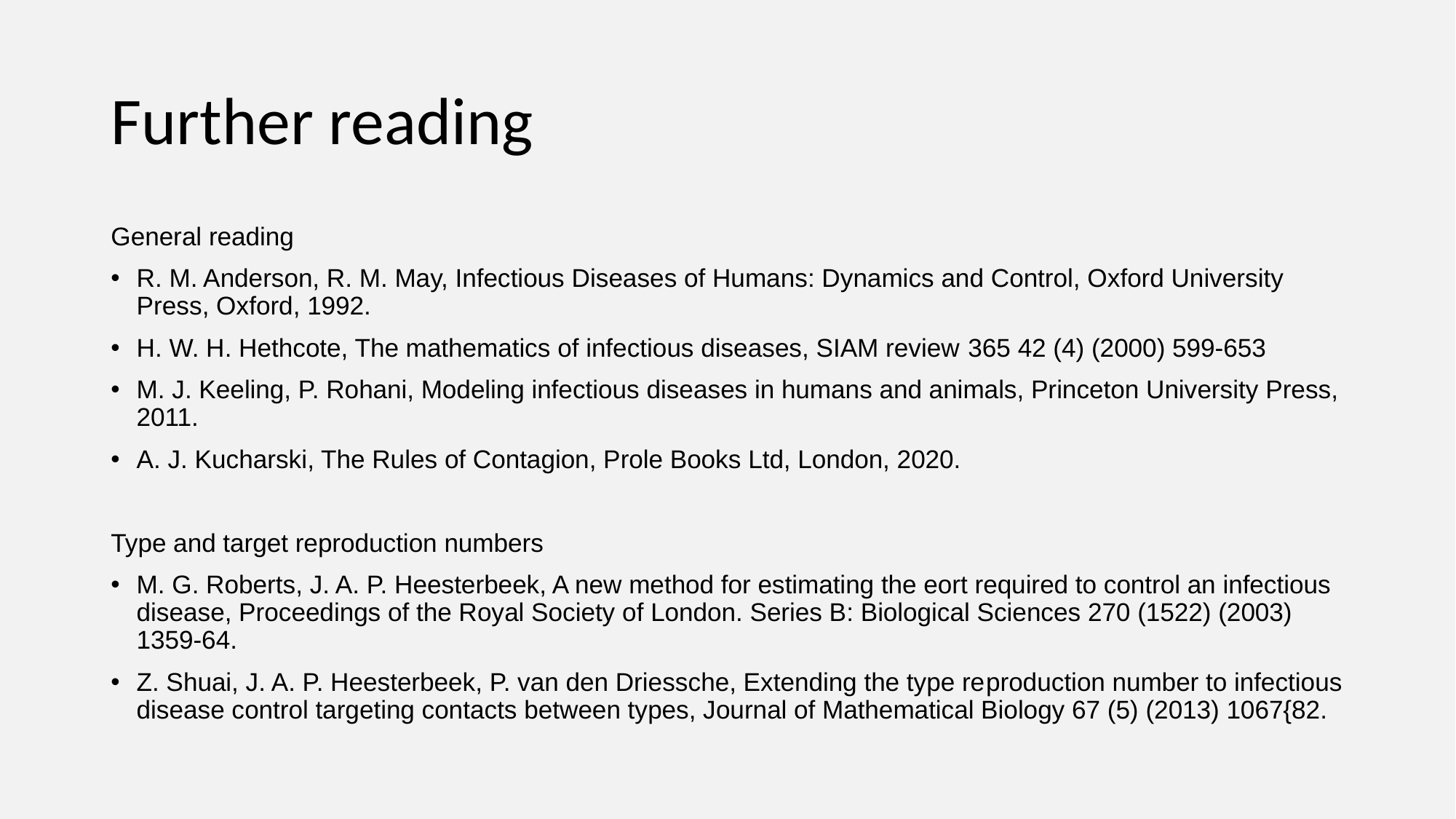

# Further reading
General reading
R. M. Anderson, R. M. May, Infectious Diseases of Humans: Dynamics and Control, Oxford University Press, Oxford, 1992.
H. W. H. Hethcote, The mathematics of infectious diseases, SIAM review 365 42 (4) (2000) 599-653
M. J. Keeling, P. Rohani, Modeling infectious diseases in humans and animals, Princeton University Press, 2011.
A. J. Kucharski, The Rules of Contagion, Prole Books Ltd, London, 2020.

Type and target reproduction numbers
M. G. Roberts, J. A. P. Heesterbeek, A new method for estimating the eort required to control an infectious disease, Proceedings of the Royal Society of London. Series B: Biological Sciences 270 (1522) (2003) 1359-64.
Z. Shuai, J. A. P. Heesterbeek, P. van den Driessche, Extending the type reproduction number to infectious disease control targeting contacts between types, Journal of Mathematical Biology 67 (5) (2013) 1067{82.